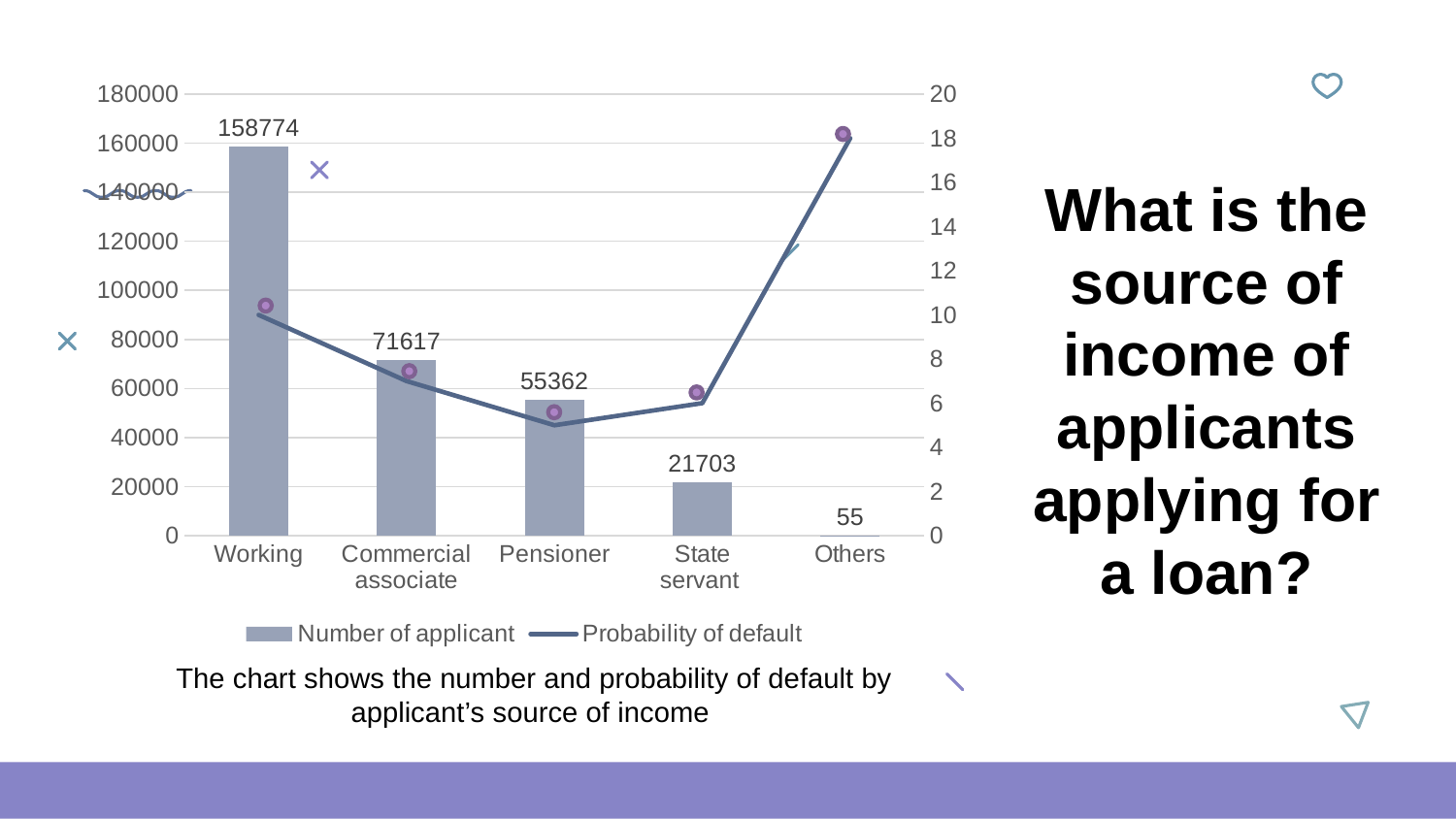

### Chart

| Category | Number of applicant | Probability of default  |
|---|---|---|
| Working | 158774.0 | 10.0 |
| Commercial associate | 71617.0 | 7.0 |
| Pensioner | 55362.0 | 5.0 |
| State servant  | 21703.0 | 6.0 |
| Others | 55.0 | 18.0 |
# What is the source of income of applicants applying for a loan?

The chart shows the number and probability of default by applicant’s source of income